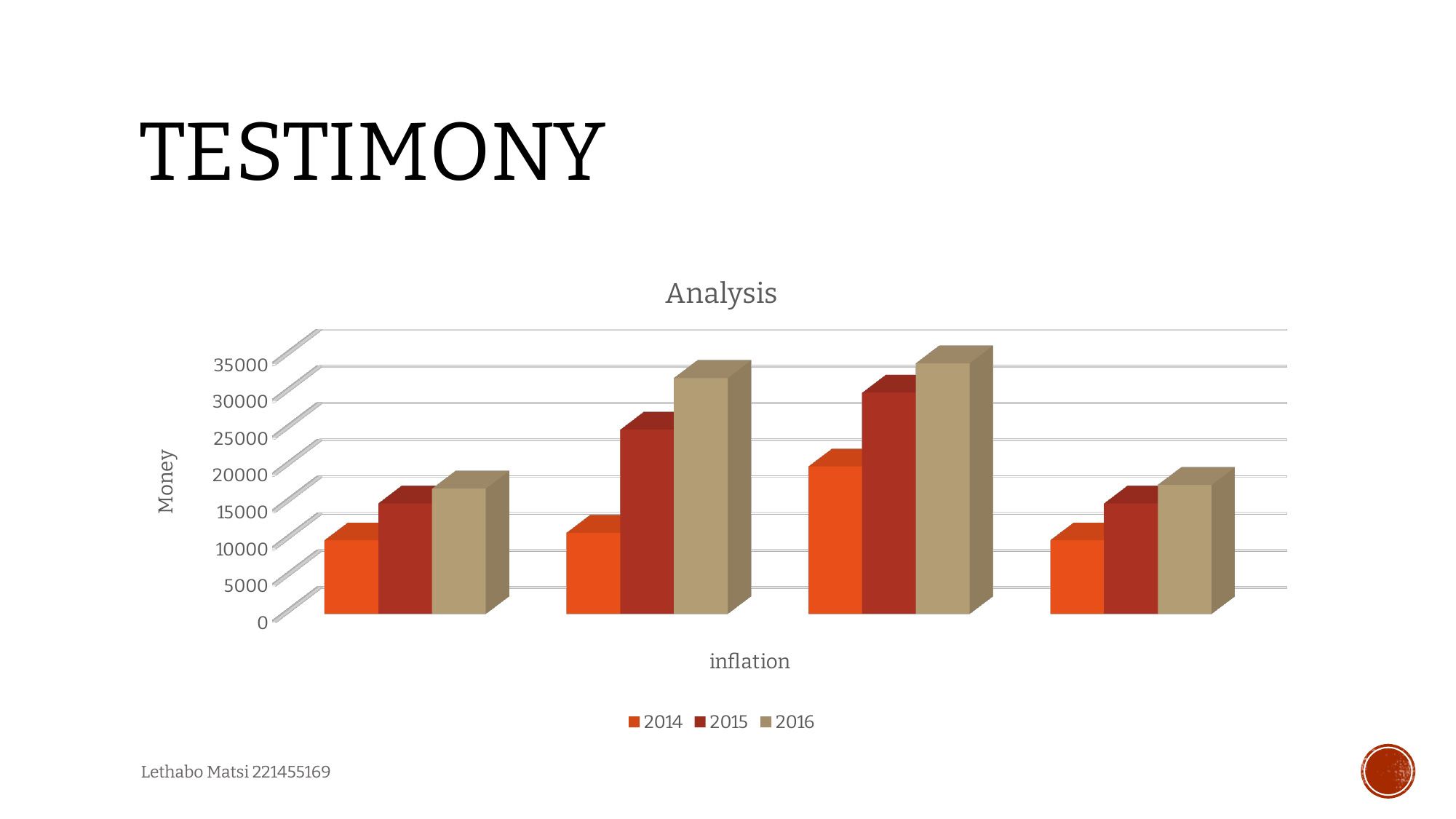

# TESTIMONY

[unsupported chart]

Lethabo Matsi 221455169